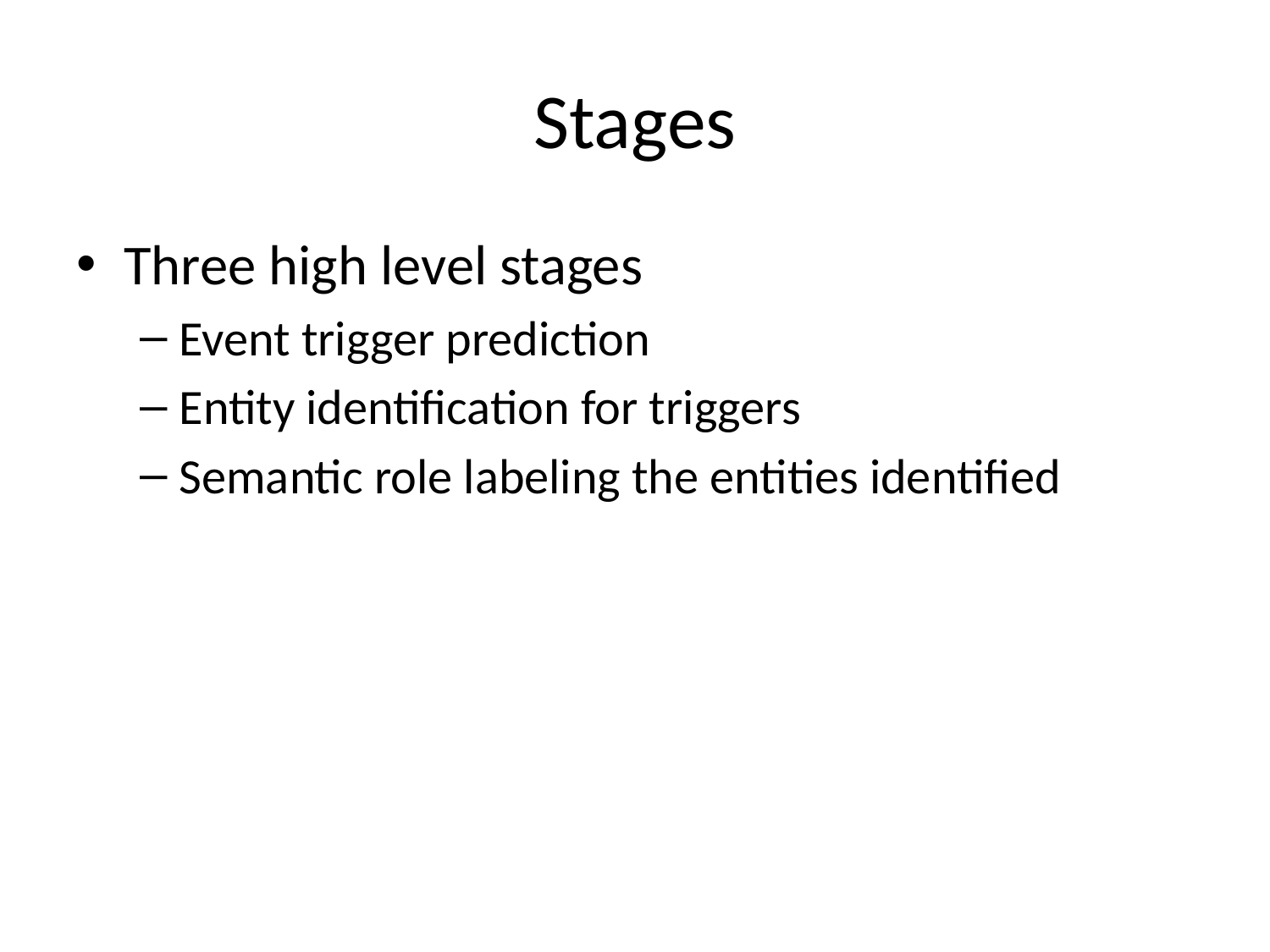

# Stages
Three high level stages
Event trigger prediction
Entity identification for triggers
Semantic role labeling the entities identified